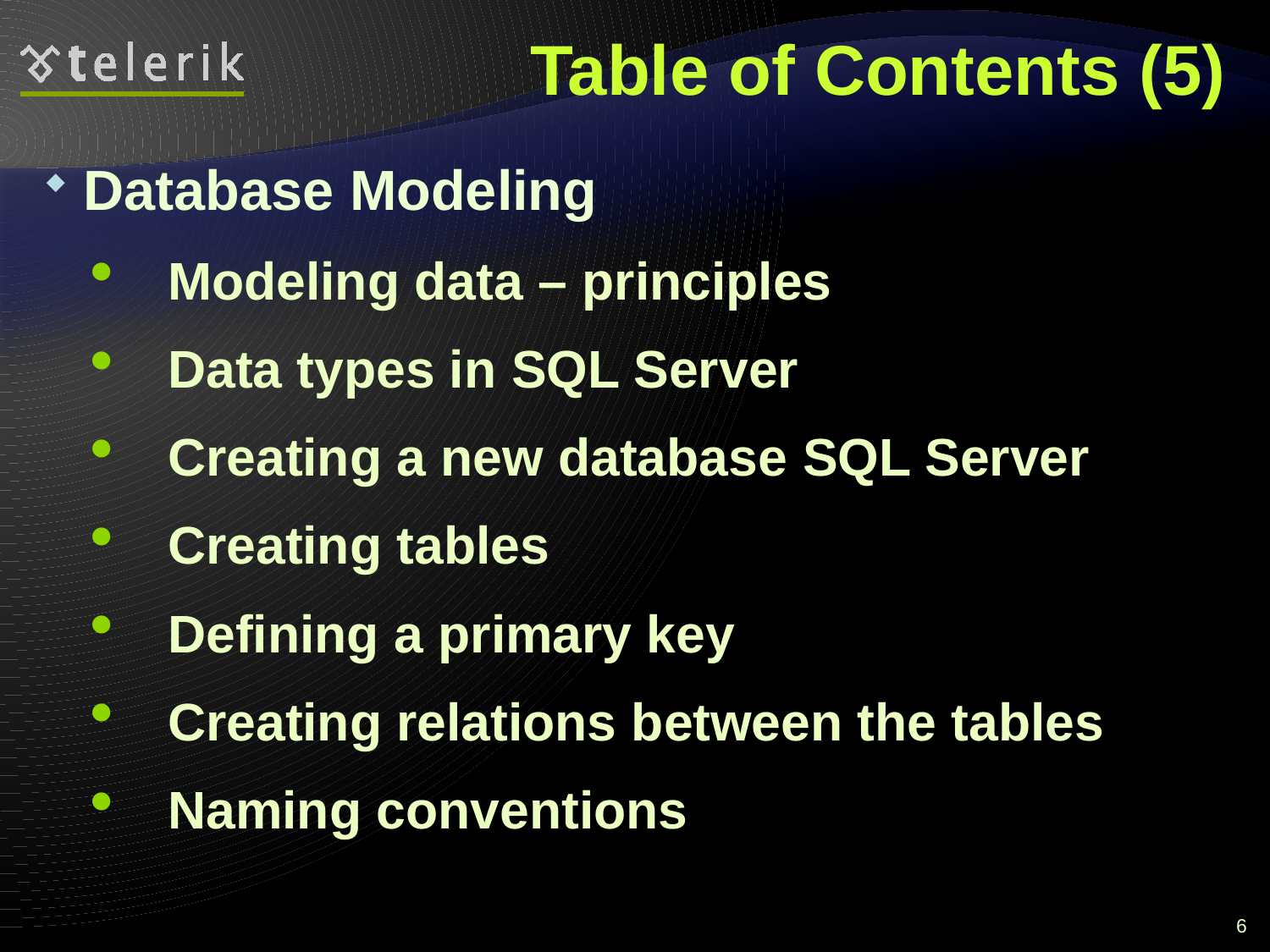

# Table of Contents (5)
Database Modeling
Modeling data – principles
Data types in SQL Server
Creating a new database SQL Server
Creating tables
Defining a primary key
Creating relations between the tables
Naming conventions

6